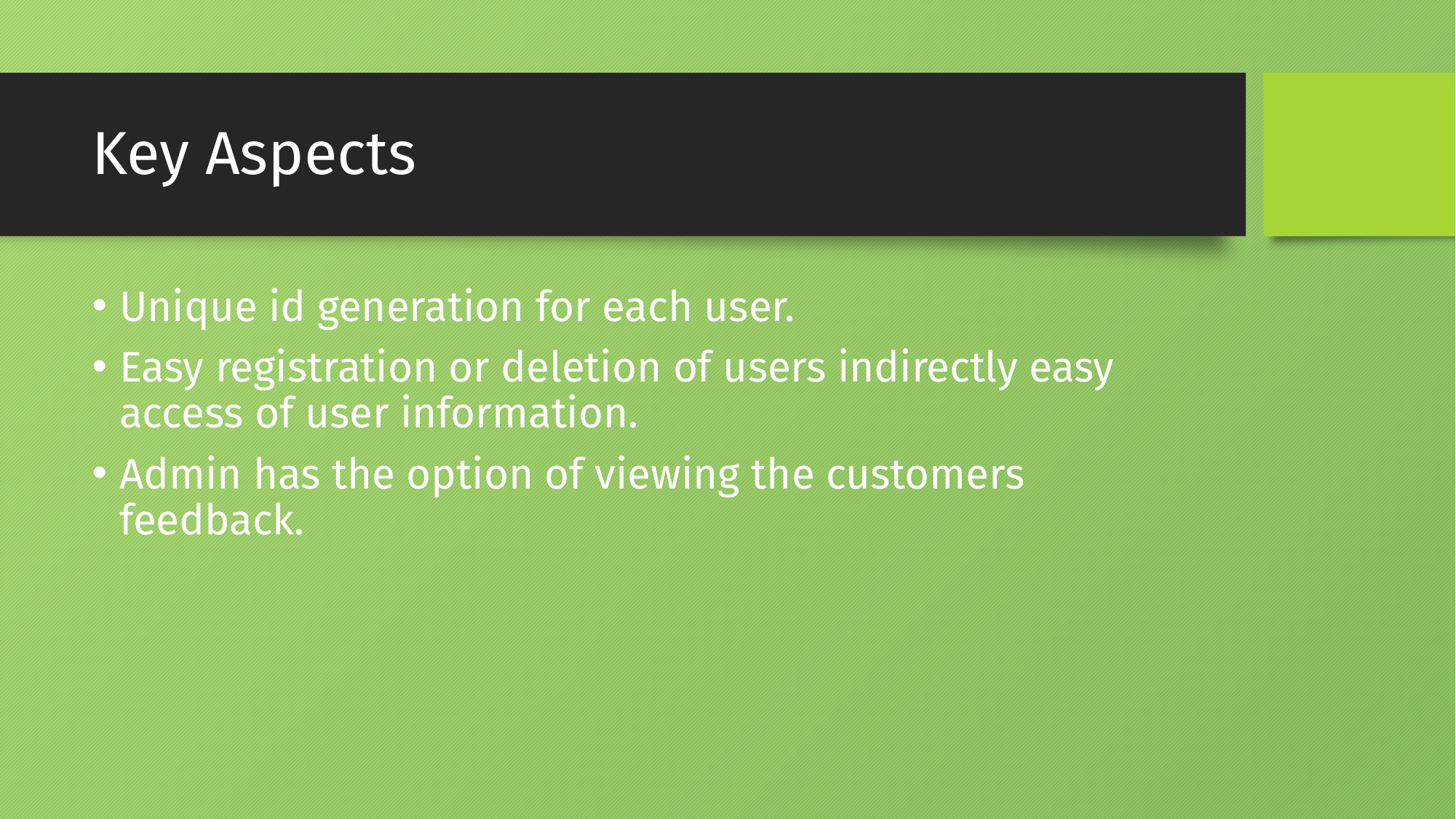

# Key Aspects
Unique id generation for each user.
Easy registration or deletion of users indirectly easy access of user information.
Admin has the option of viewing the customers feedback.